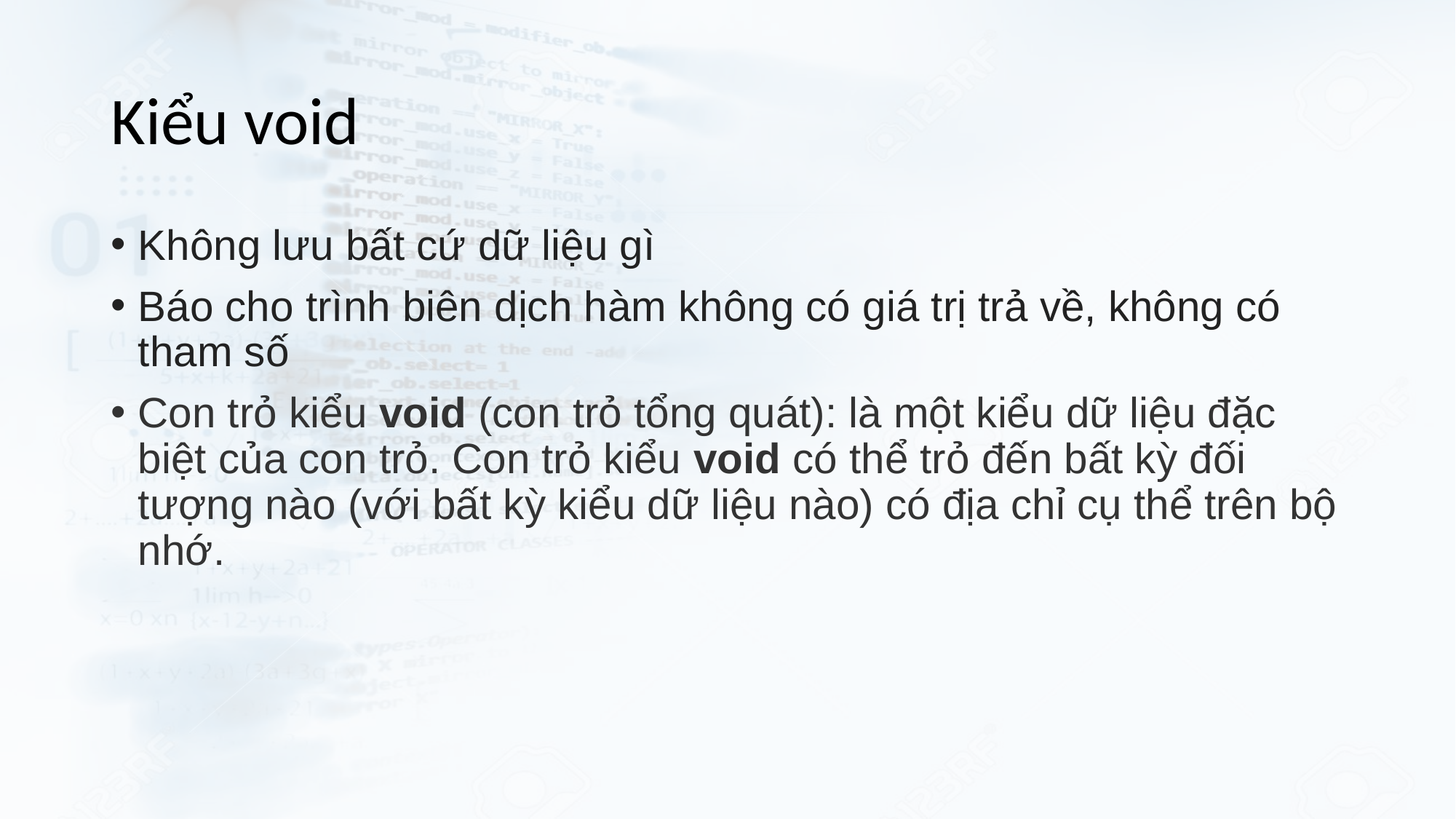

# Kiểu void
Không lưu bất cứ dữ liệu gì
Báo cho trình biên dịch hàm không có giá trị trả về, không có tham số
Con trỏ kiểu void (con trỏ tổng quát): là một kiểu dữ liệu đặc biệt của con trỏ. Con trỏ kiểu void có thể trỏ đến bất kỳ đối tượng nào (với bất kỳ kiểu dữ liệu nào) có địa chỉ cụ thể trên bộ nhớ.